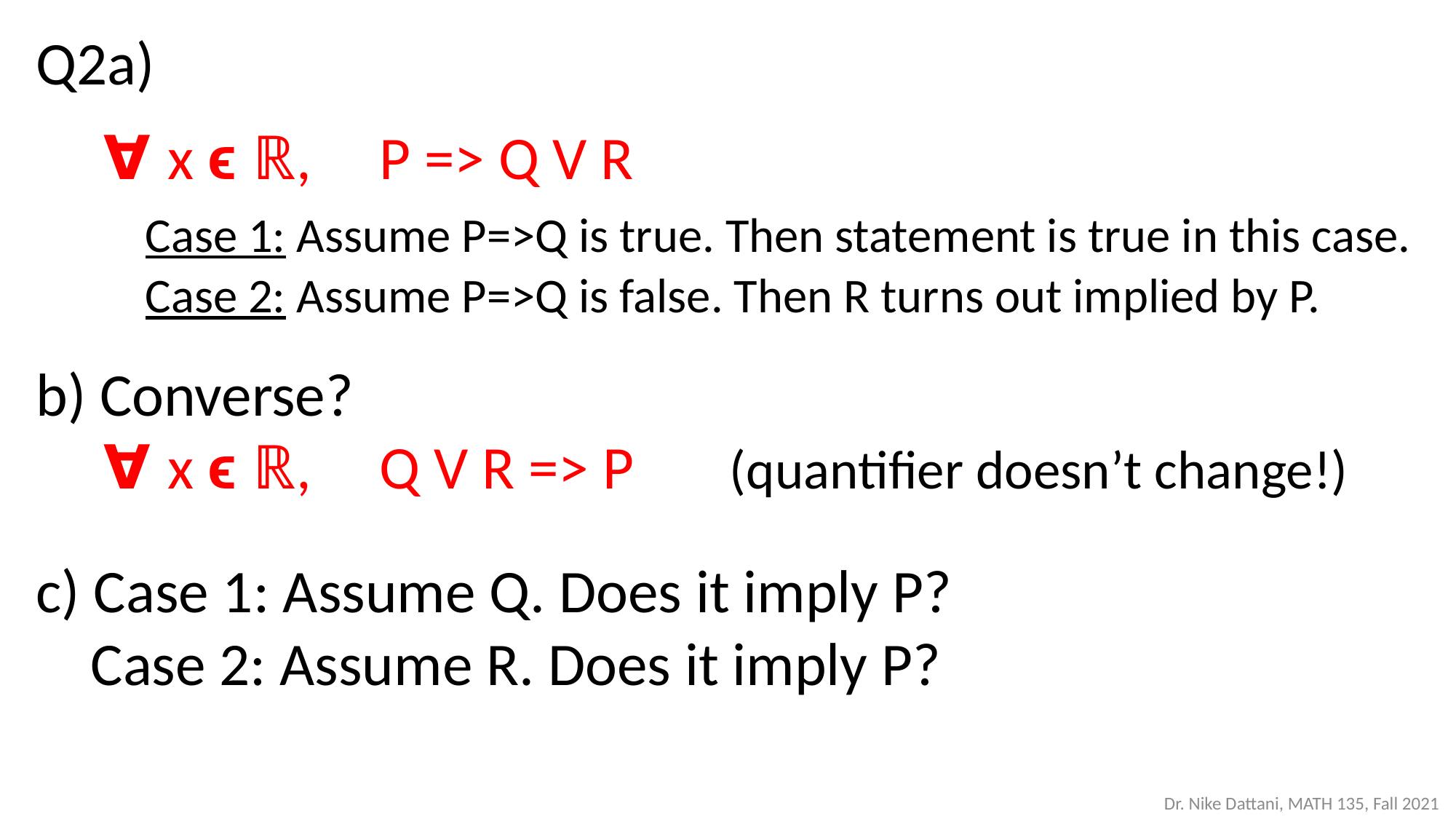

Q2a)

    ∀ x ϵ ℝ,     P => Q V R
	Case 1: Assume P=>Q is true. Then statement is true in this case.
 	Case 2: Assume P=>Q is false. Then R turns out implied by P.

b) Converse?
    ∀ x ϵ ℝ,     Q V R => P       (quantifier doesn’t change!)

c) Case 1: Assume Q. Does it imply P?
    Case 2: Assume R. Does it imply P?

Dr. Nike Dattani, MATH 135, Fall 2021